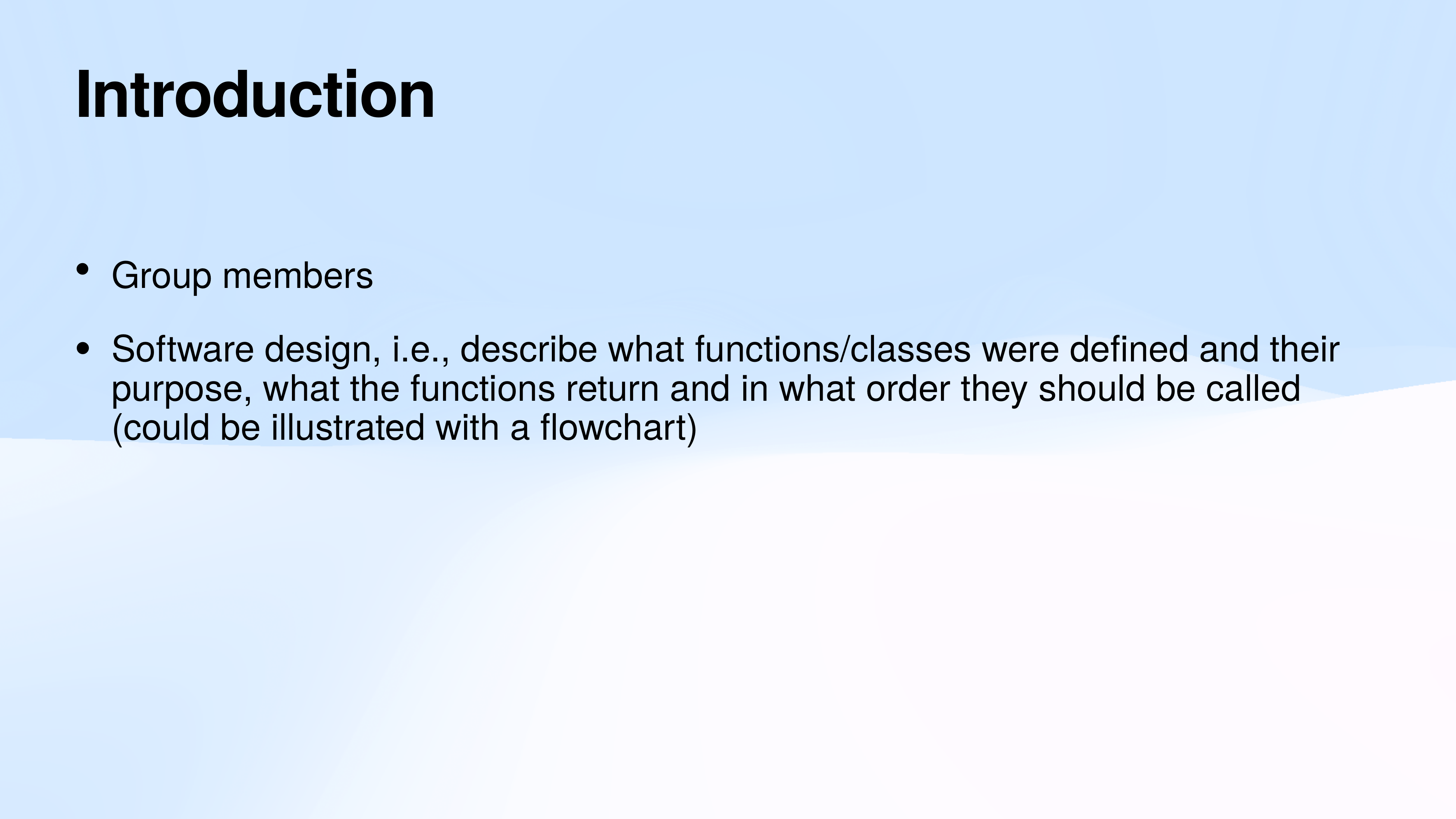

# Introduction

Group members
﻿﻿Software design, i.e., describe what functions/classes were defined and their purpose, what the functions return and in what order they should be called (could be illustrated with a flowchart)